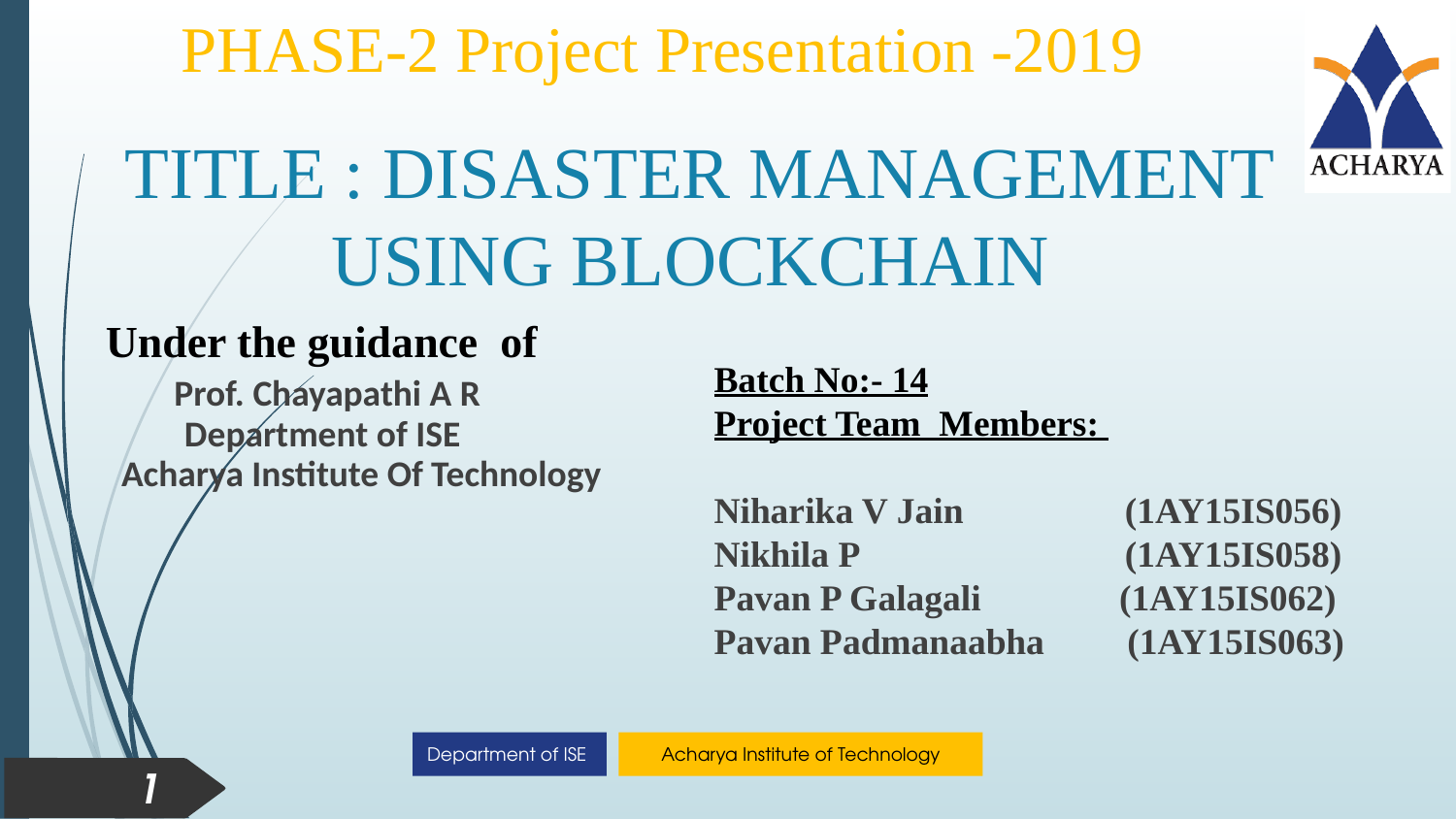

PHASE-2 Project Presentation -2019
TITLE : DISASTER MANAGEMENT USING BLOCKCHAIN
      Under the guidance  of
             Prof. Chayapathi A R
	Department of ISE
          Acharya Institute Of Technology

Batch No:- 14
Project Team  Members:

Niharika V Jain 	             (1AY15IS056)
Nikhila P	             (1AY15IS058)
Pavan P Galagali               (1AY15IS062)
Pavan Padmanaabha         (1AY15IS063)

1